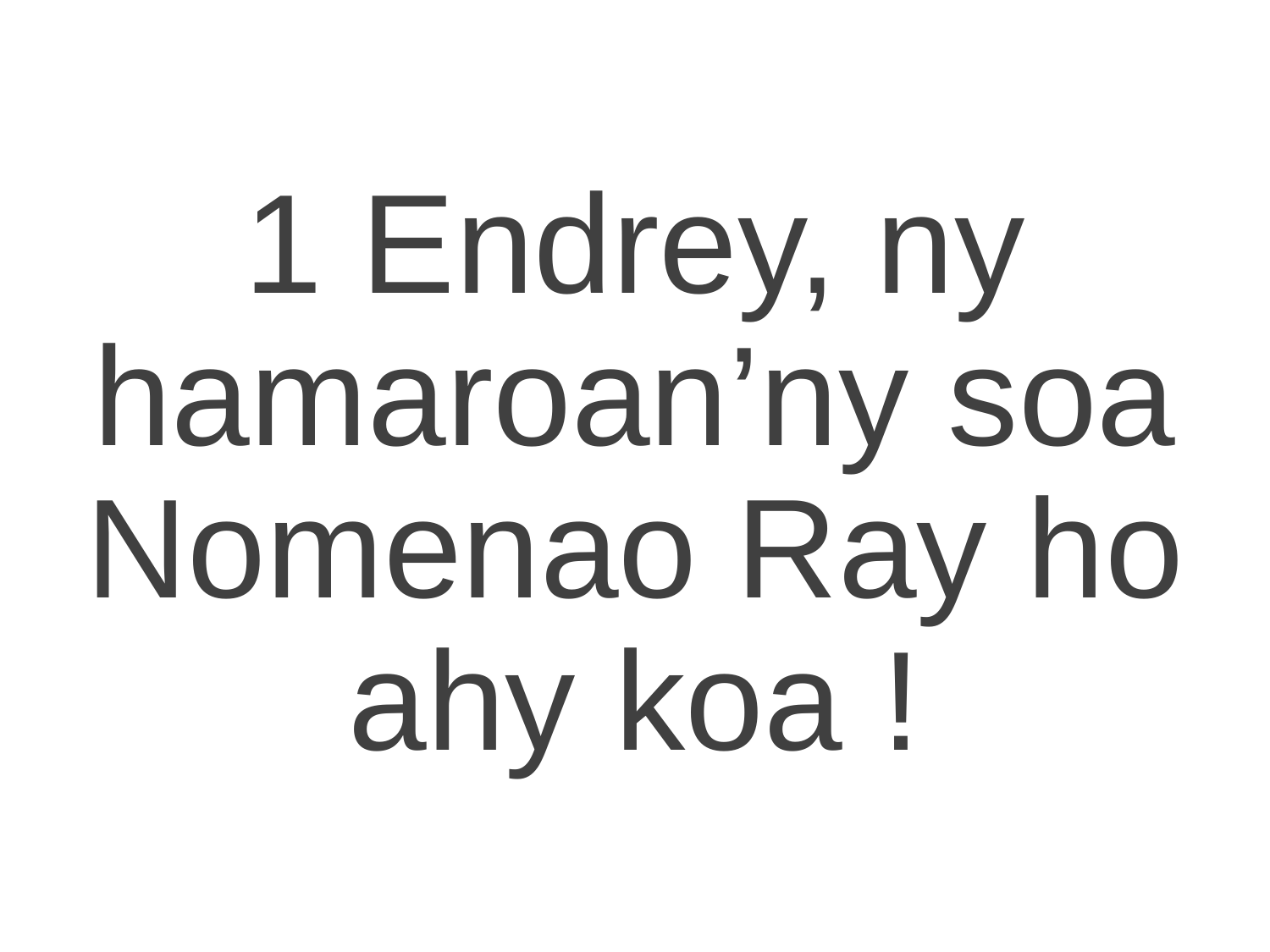

1 Endrey, ny hamaroan’ny soa
Nomenao Ray ho ahy koa !